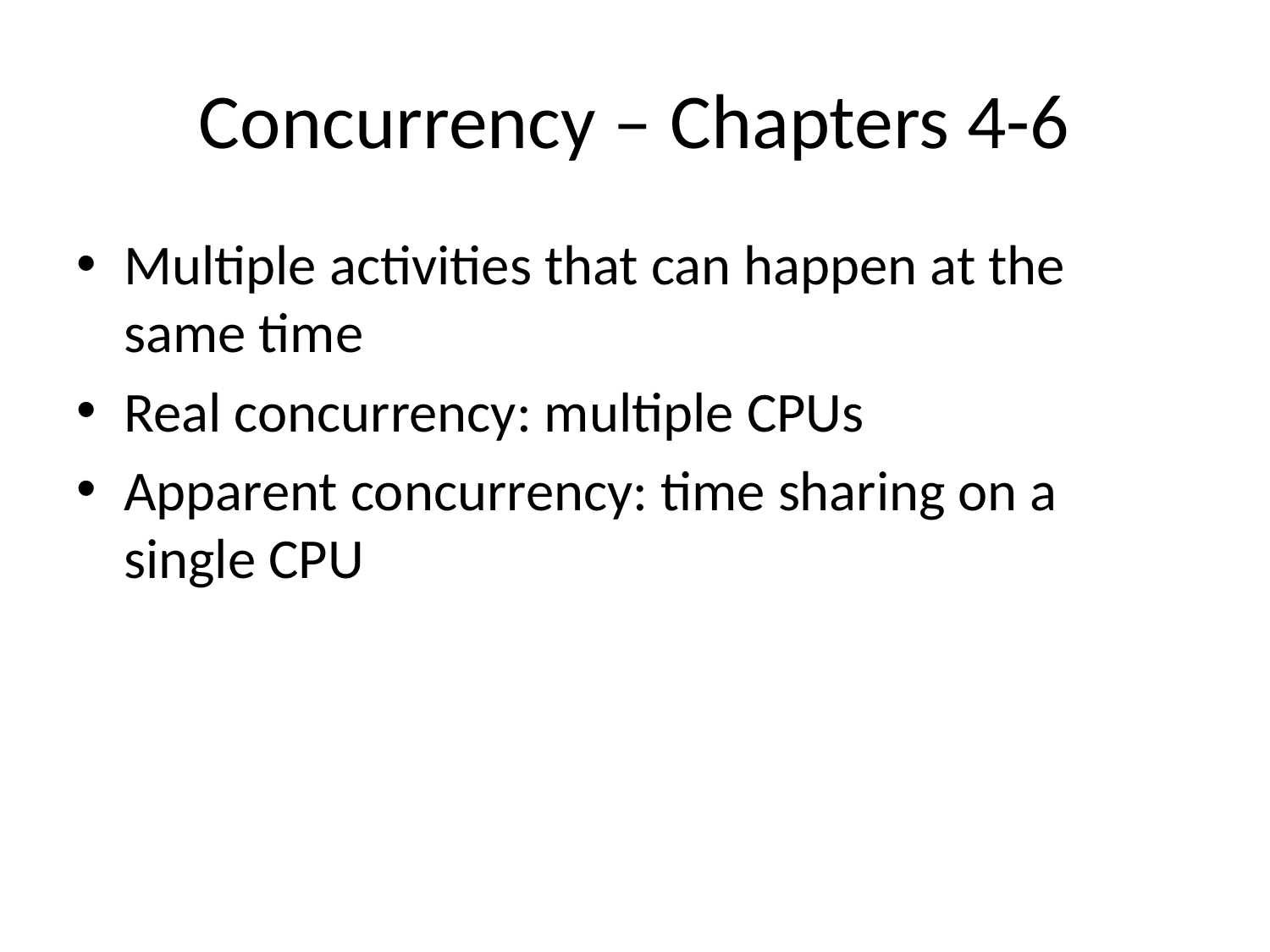

# Concurrency – Chapters 4-6
Multiple activities that can happen at the same time
Real concurrency: multiple CPUs
Apparent concurrency: time sharing on a single CPU